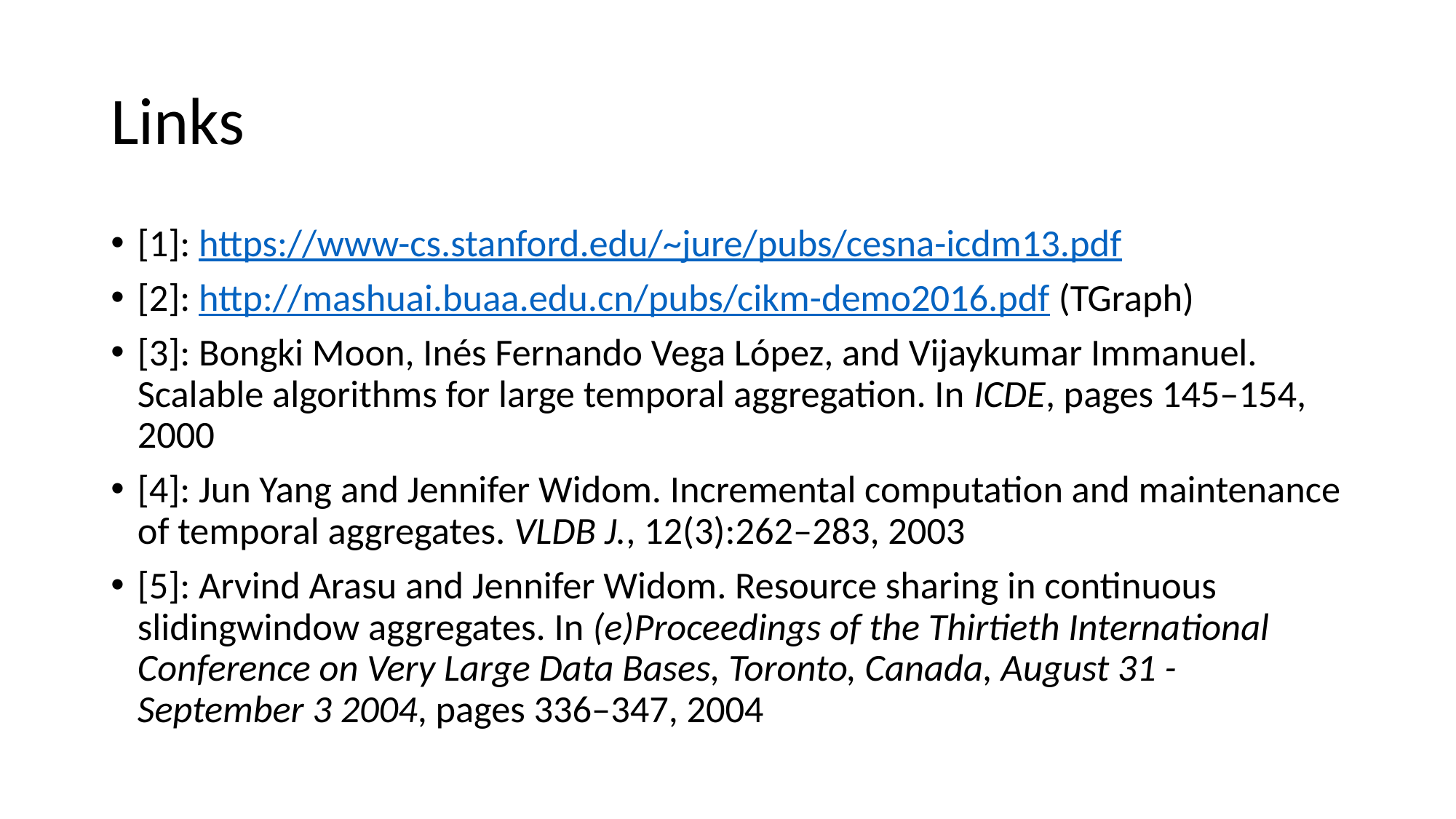

# Links
[1]: https://www-cs.stanford.edu/~jure/pubs/cesna-icdm13.pdf
[2]: http://mashuai.buaa.edu.cn/pubs/cikm-demo2016.pdf (TGraph)
[3]: Bongki Moon, Inés Fernando Vega López, and Vijaykumar Immanuel. Scalable algorithms for large temporal aggregation. In ICDE, pages 145–154, 2000
[4]: Jun Yang and Jennifer Widom. Incremental computation and maintenance of temporal aggregates. VLDB J., 12(3):262–283, 2003
[5]: Arvind Arasu and Jennifer Widom. Resource sharing in continuous slidingwindow aggregates. In (e)Proceedings of the Thirtieth International Conference on Very Large Data Bases, Toronto, Canada, August 31 - September 3 2004, pages 336–347, 2004